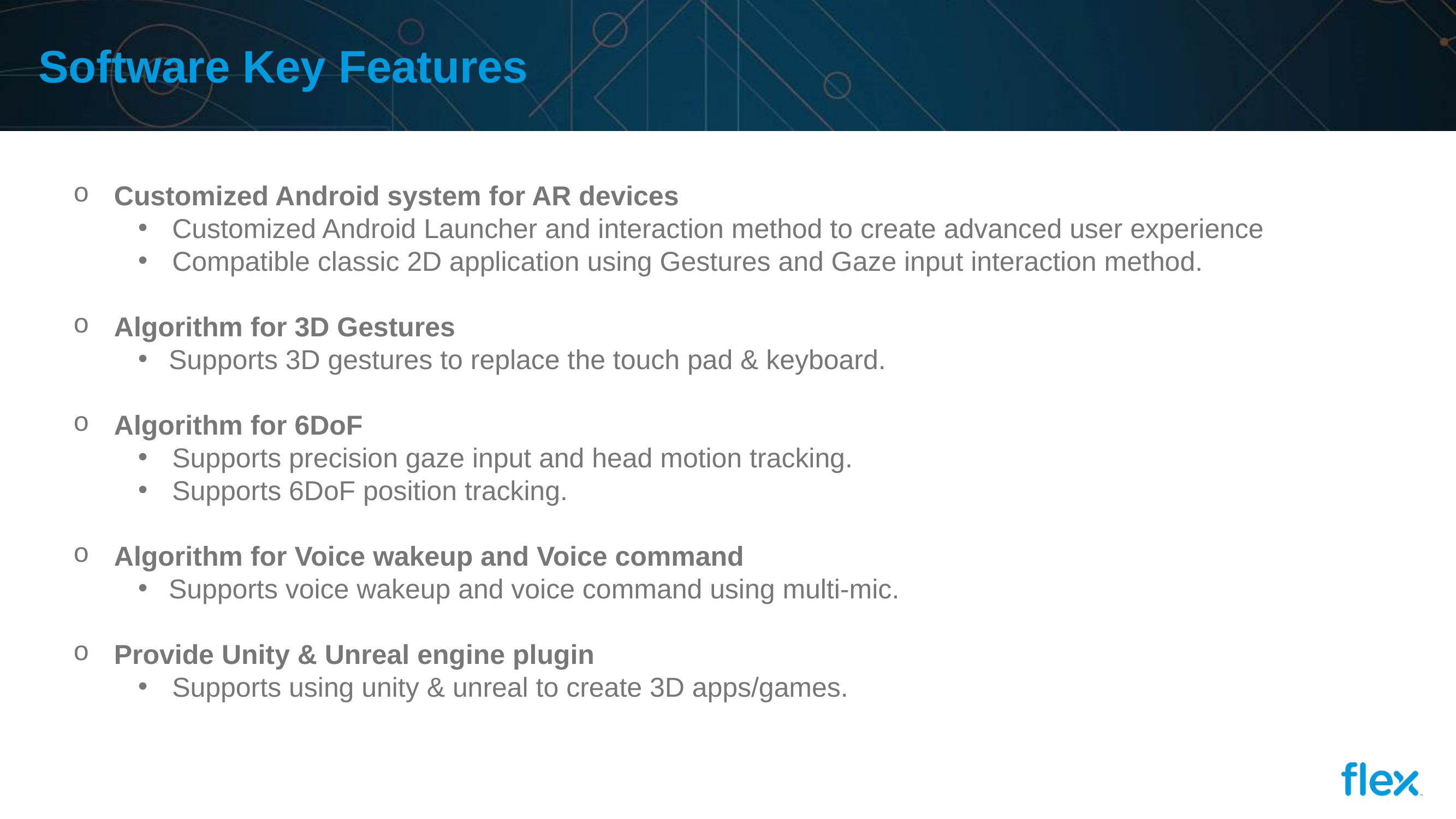

Software Key Features

Customized Android system for AR devices
Customized Android Launcher and interaction method to create advanced user experience
Compatible classic 2D application using Gestures and Gaze input interaction method.

Algorithm for 3D Gestures
Supports 3D gestures to replace the touch pad & keyboard.

Algorithm for 6DoF
Supports precision gaze input and head motion tracking.
Supports 6DoF position tracking.

Algorithm for Voice wakeup and Voice command
Supports voice wakeup and voice command using multi-mic.

Provide Unity & Unreal engine plugin
Supports using unity & unreal to create 3D apps/games.